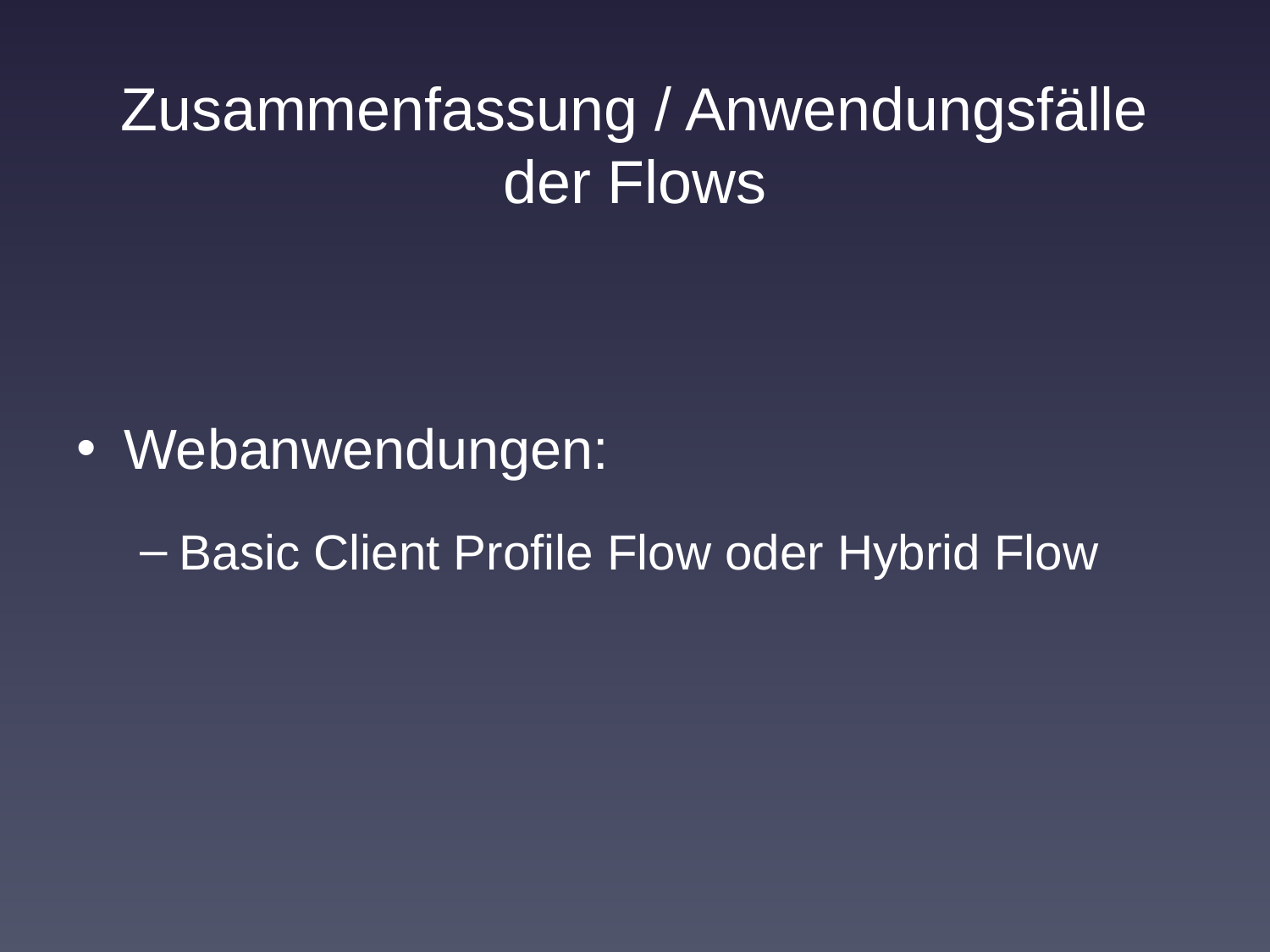

# Zusammenfassung / Anwendungsfälle der Flows
Webanwendungen:
Basic Client Profile Flow oder Hybrid Flow